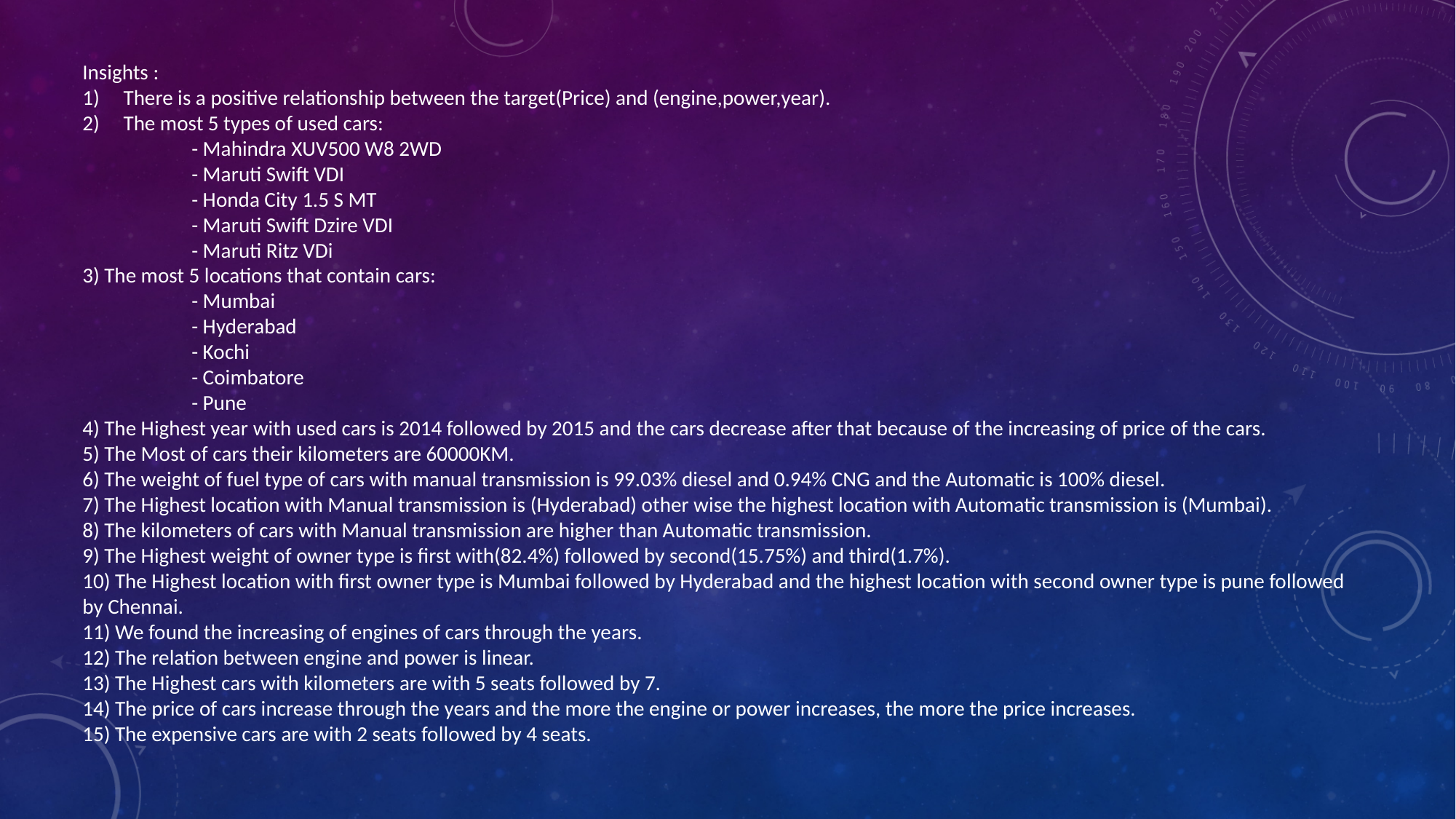

Insights :
There is a positive relationship between the target(Price) and (engine,power,year).
The most 5 types of used cars:
 	- Mahindra XUV500 W8 2WD
	- Maruti Swift VDI
	- Honda City 1.5 S MT
	- Maruti Swift Dzire VDI
	- Maruti Ritz VDi
3) The most 5 locations that contain cars:
	- Mumbai
	- Hyderabad
	- Kochi
	- Coimbatore
	- Pune
4) The Highest year with used cars is 2014 followed by 2015 and the cars decrease after that because of the increasing of price of the cars.
5) The Most of cars their kilometers are 60000KM.
6) The weight of fuel type of cars with manual transmission is 99.03% diesel and 0.94% CNG and the Automatic is 100% diesel.
7) The Highest location with Manual transmission is (Hyderabad) other wise the highest location with Automatic transmission is (Mumbai).
8) The kilometers of cars with Manual transmission are higher than Automatic transmission.
9) The Highest weight of owner type is first with(82.4%) followed by second(15.75%) and third(1.7%).
10) The Highest location with first owner type is Mumbai followed by Hyderabad and the highest location with second owner type is pune followed by Chennai.
11) We found the increasing of engines of cars through the years.
12) The relation between engine and power is linear.
13) The Highest cars with kilometers are with 5 seats followed by 7.
14) The price of cars increase through the years and the more the engine or power increases, the more the price increases.
15) The expensive cars are with 2 seats followed by 4 seats.